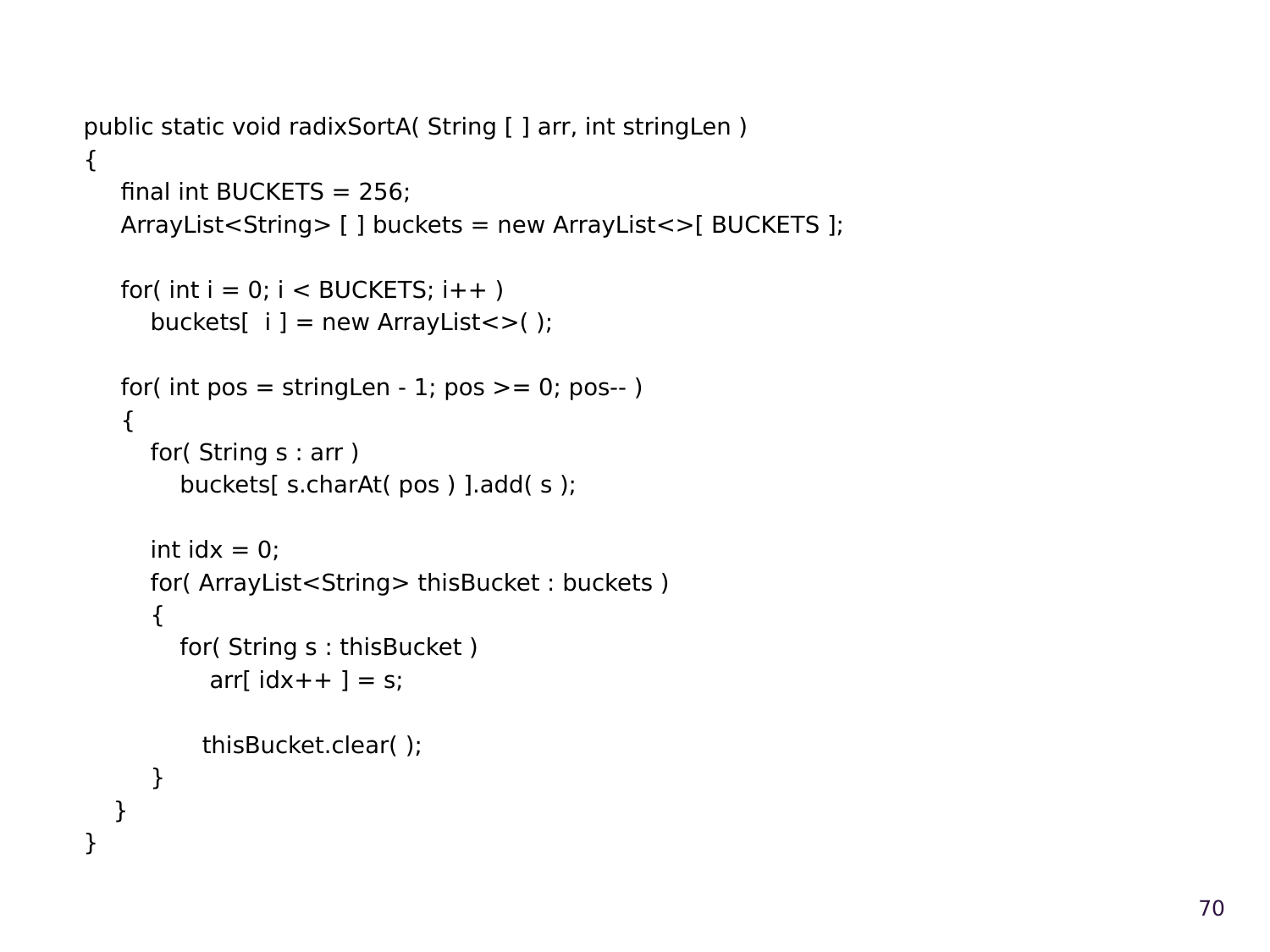

#
 public static void radixSortA( String [ ] arr, int stringLen )
 {
      final int BUCKETS = 256;
      ArrayList<String> [ ] buckets = new ArrayList<>[ BUCKETS ];

      for( int i = 0; i < BUCKETS; i++ )
          buckets[  i ] = new ArrayList<>( );

      for( int pos = stringLen - 1; pos >= 0; pos-- )
      {
          for( String s : arr )
              buckets[ s.charAt( pos ) ].add( s );

          int idx = 0;
          for( ArrayList<String> thisBucket : buckets )
          {
              for( String s : thisBucket )
                  arr[ idx++ ] = s;

                 thisBucket.clear( );
          }
     }
 }

70